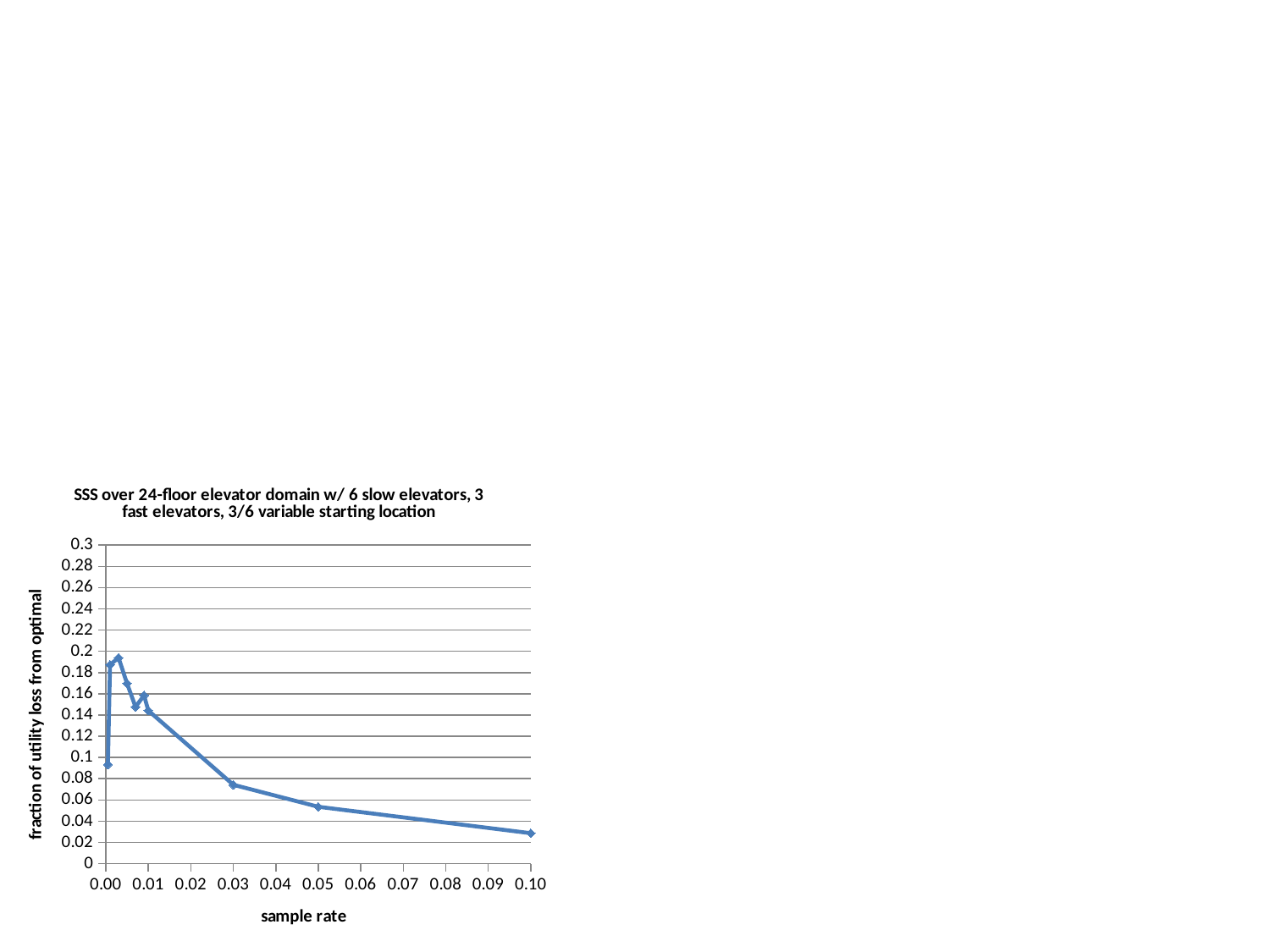

### Chart: SSS over 24-floor elevator domain w/ 6 slow elevators, 3 fast elevators, 3/6 variable starting location

| Category | avg fraction loss |
|---|---|